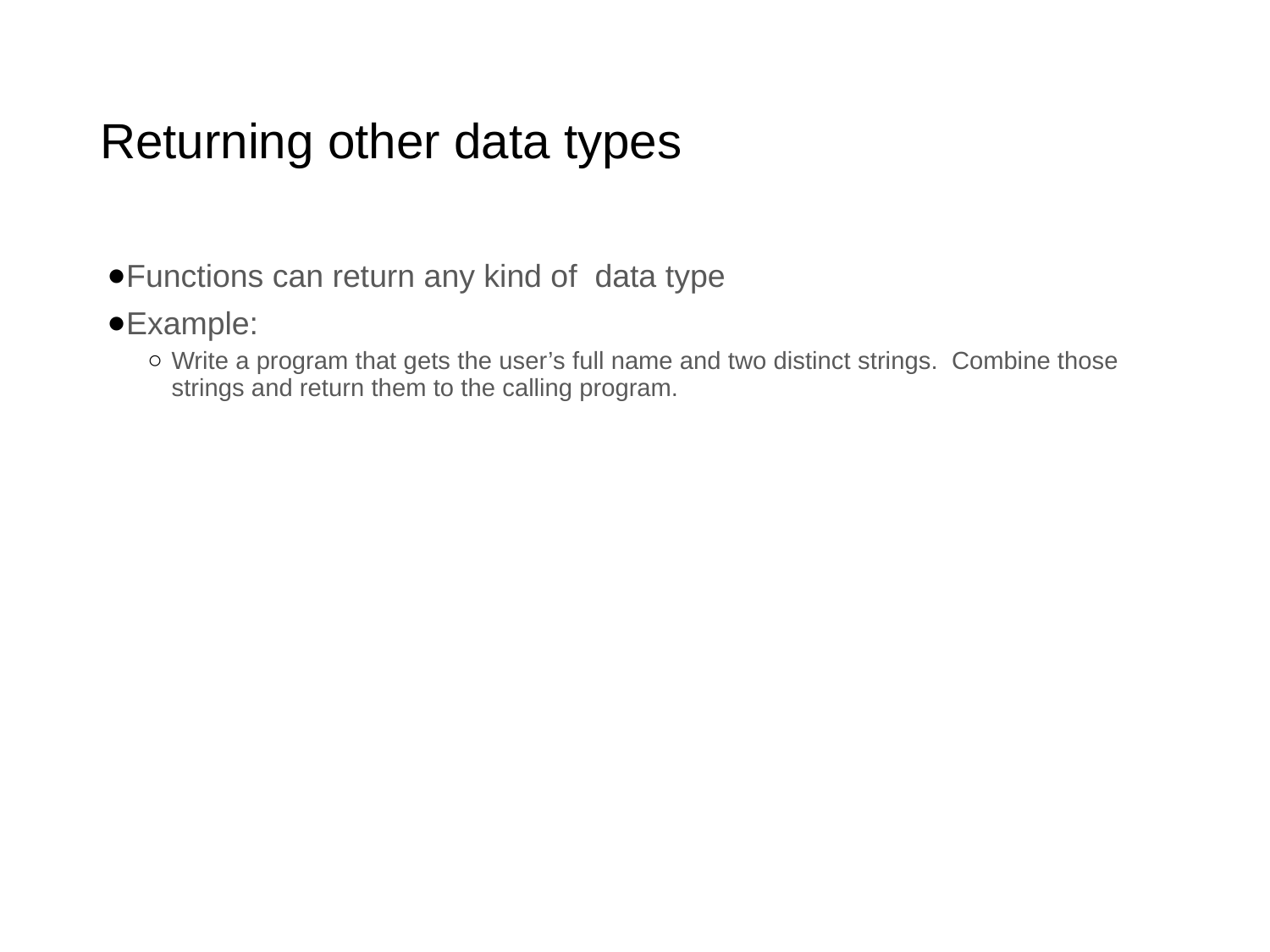

# Returning other data types
Functions can return any kind of  data type
Example:
Write a program that gets the user’s full name and two distinct strings.  Combine those strings and return them to the calling program.